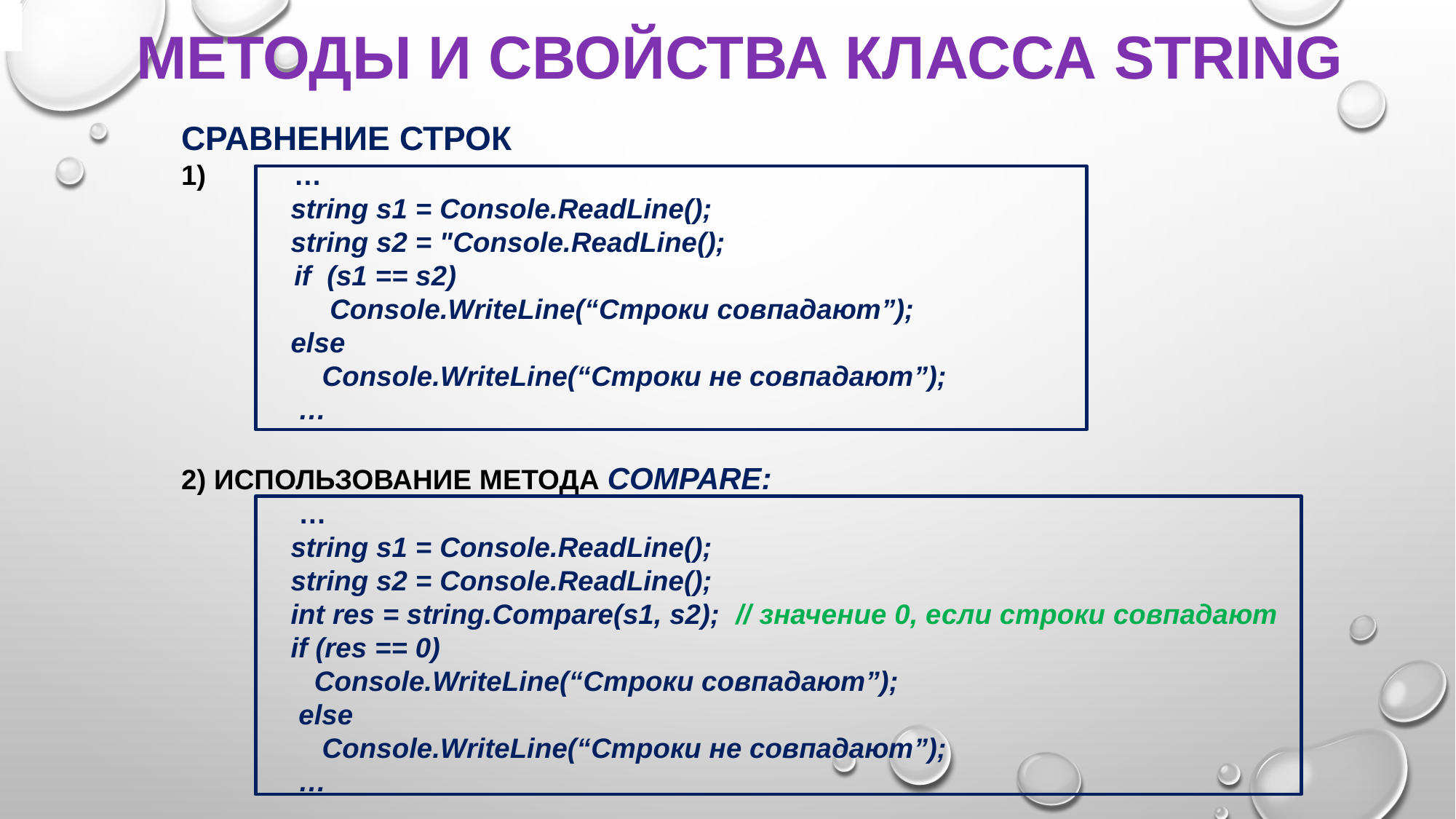

# Методы и свойства класса string
сравНЕНИЕ СТРОК
        …
              string s1 = Console.ReadLine();
              string s2 = "Console.ReadLine();
                           if  (s1 == s2)
                   Console.WriteLine(“Строки совпадают”);
              else
                  Console.WriteLine(“Строки не совпадают”);
               …

2) Использование метода Compare:
               …
              string s1 = Console.ReadLine();
              string s2 = Console.ReadLine();
              int res = string.Compare(s1, s2);  // значение 0, если строки совпадают
              if (res == 0)
                 Console.WriteLine(“Строки совпадают”);
               else
                  Console.WriteLine(“Строки не совпадают”);
               …